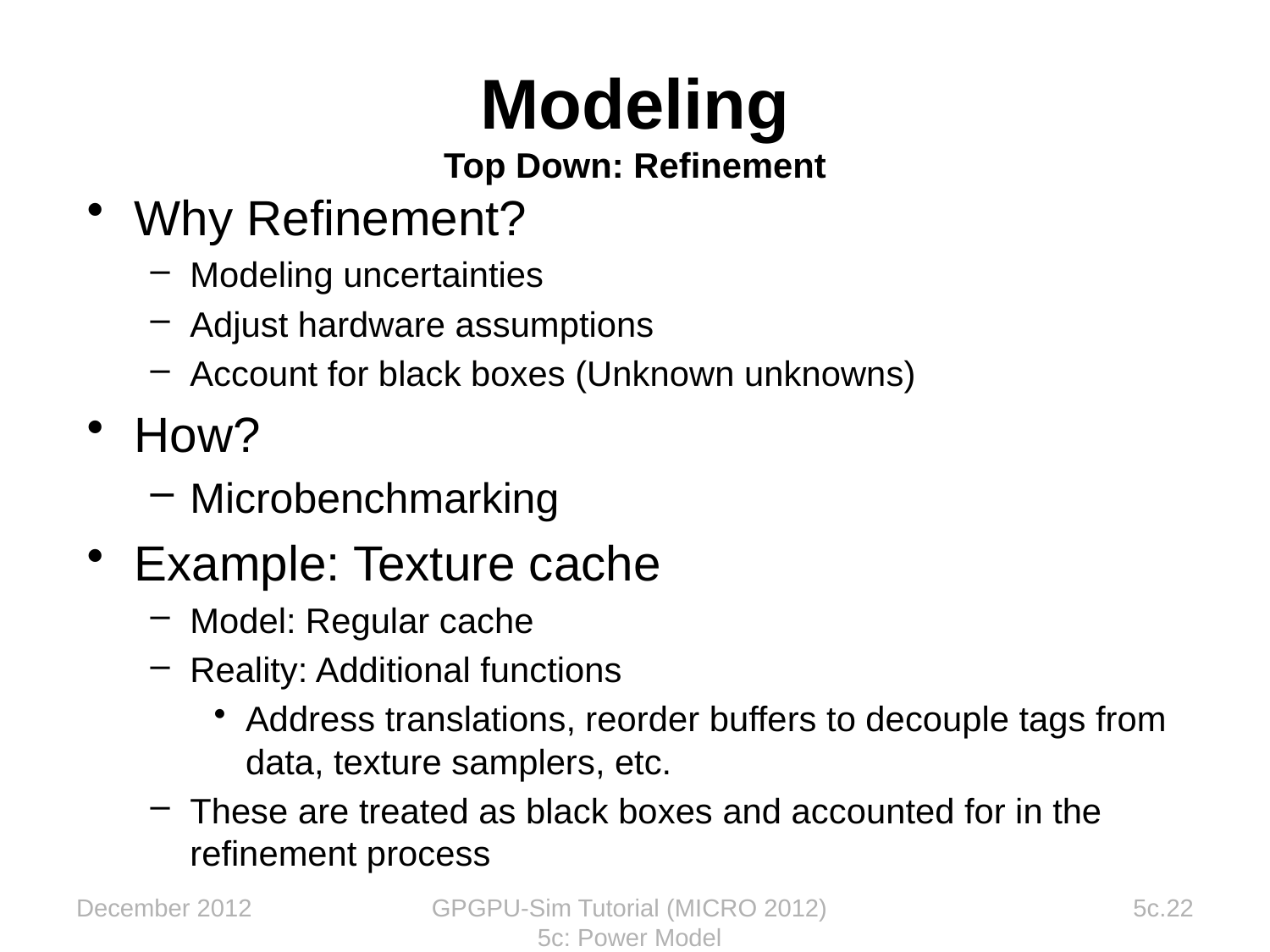

# Modeling Top Down: Refinement
Why Refinement?
Modeling uncertainties
Adjust hardware assumptions
Account for black boxes (Unknown unknowns)
How?
Microbenchmarking
Example: Texture cache
Model: Regular cache
Reality: Additional functions
Address translations, reorder buffers to decouple tags from data, texture samplers, etc.
These are treated as black boxes and accounted for in the refinement process
December 2012
GPGPU-Sim Tutorial (MICRO 2012) 5c: Power Model
5c.22